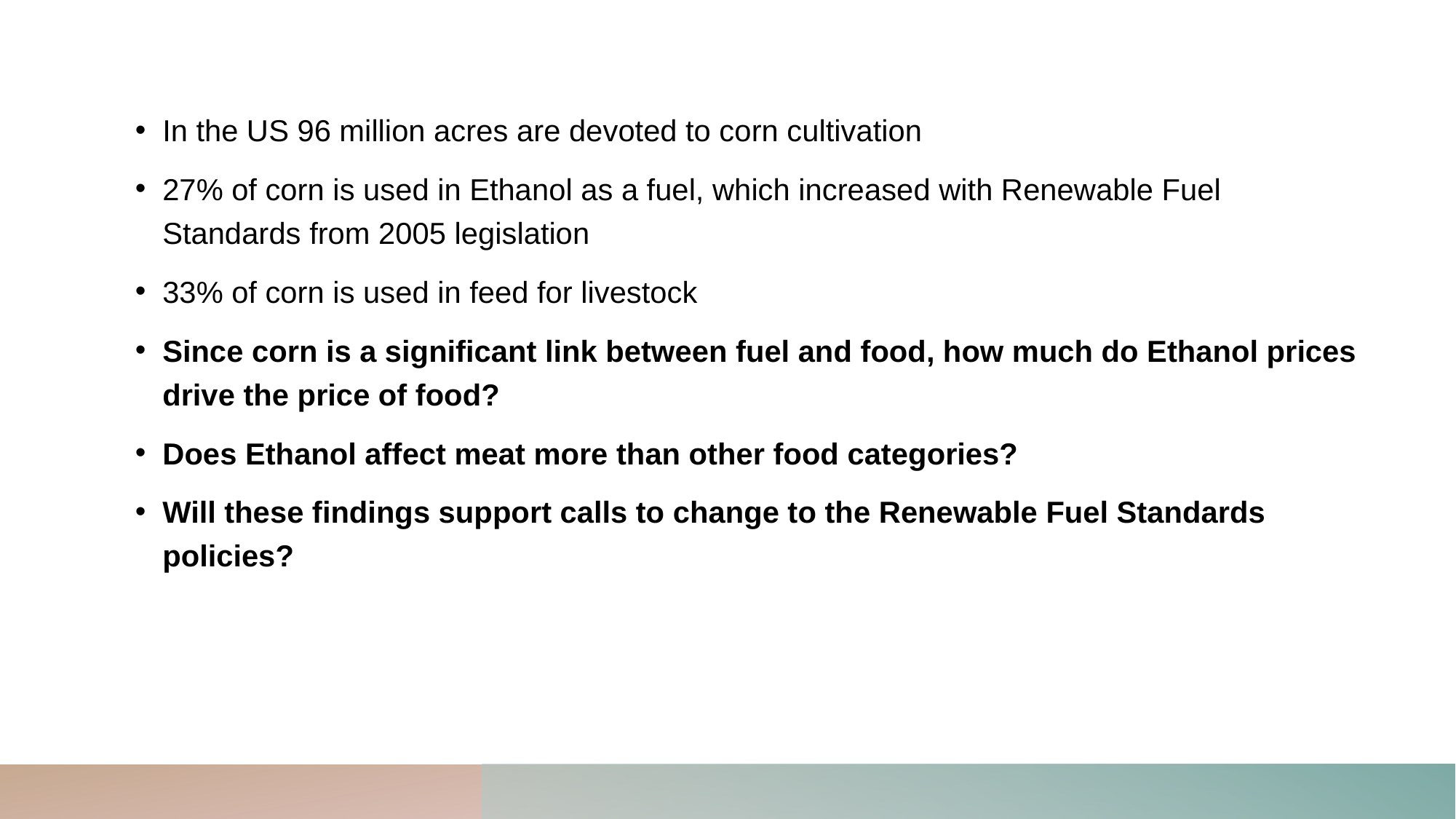

In the US 96 million acres are devoted to corn cultivation
27% of corn is used in Ethanol as a fuel, which increased with Renewable Fuel Standards from 2005 legislation
33% of corn is used in feed for livestock
Since corn is a significant link between fuel and food, how much do Ethanol prices drive the price of food?
Does Ethanol affect meat more than other food categories?
Will these findings support calls to change to the Renewable Fuel Standards policies?